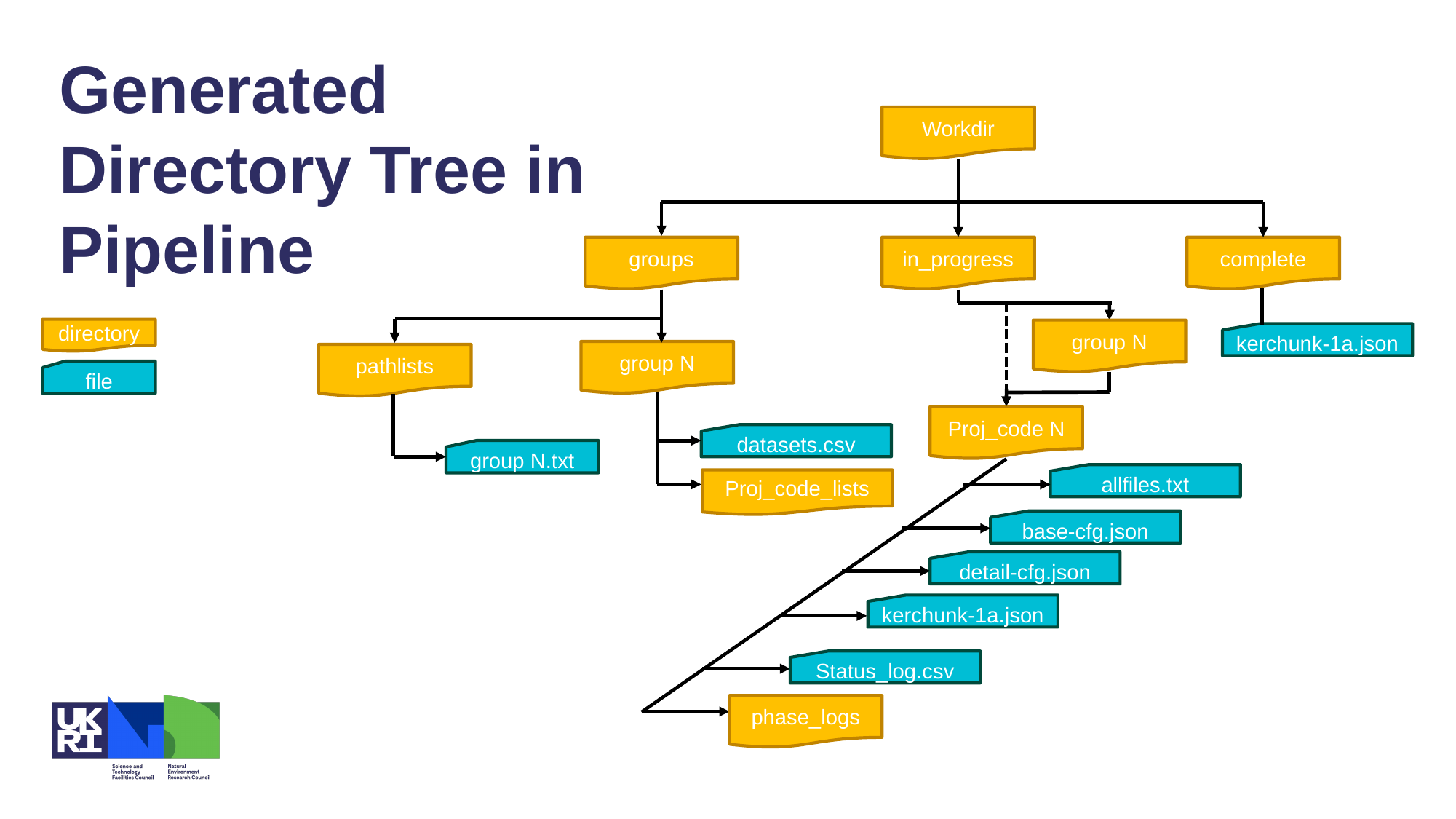

Generated Directory Tree in Pipeline
Workdir
groups
in_progress
complete
directory
group N
kerchunk-1a.json
group N
pathlists
file
Proj_code N
datasets.csv
group N.txt
allfiles.txt
Proj_code_lists
base-cfg.json
detail-cfg.json
kerchunk-1a.json
Status_log.csv
phase_logs